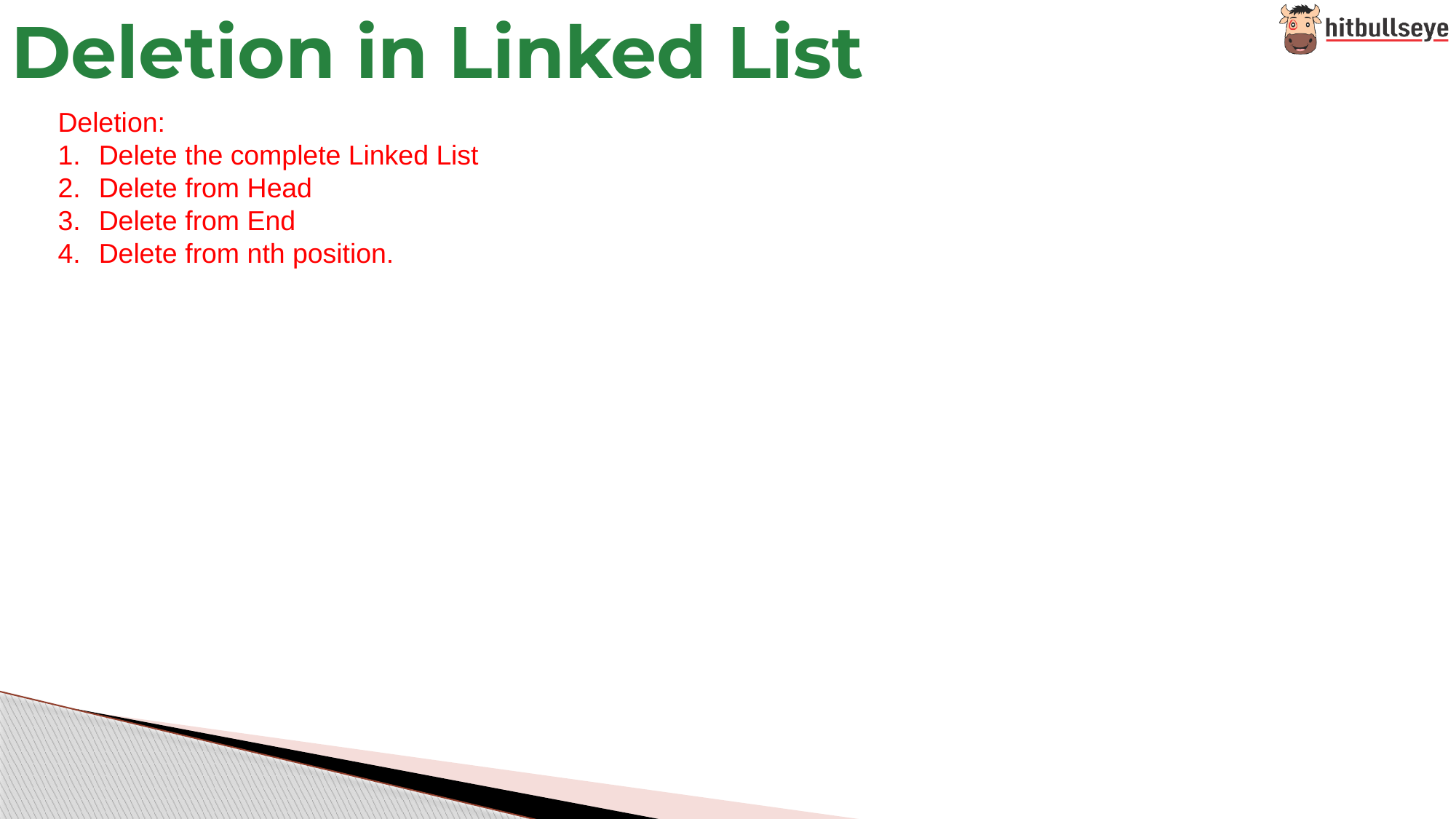

# Deletion in Linked List
Deletion:
Delete the complete Linked List
Delete from Head
Delete from End
Delete from nth position.